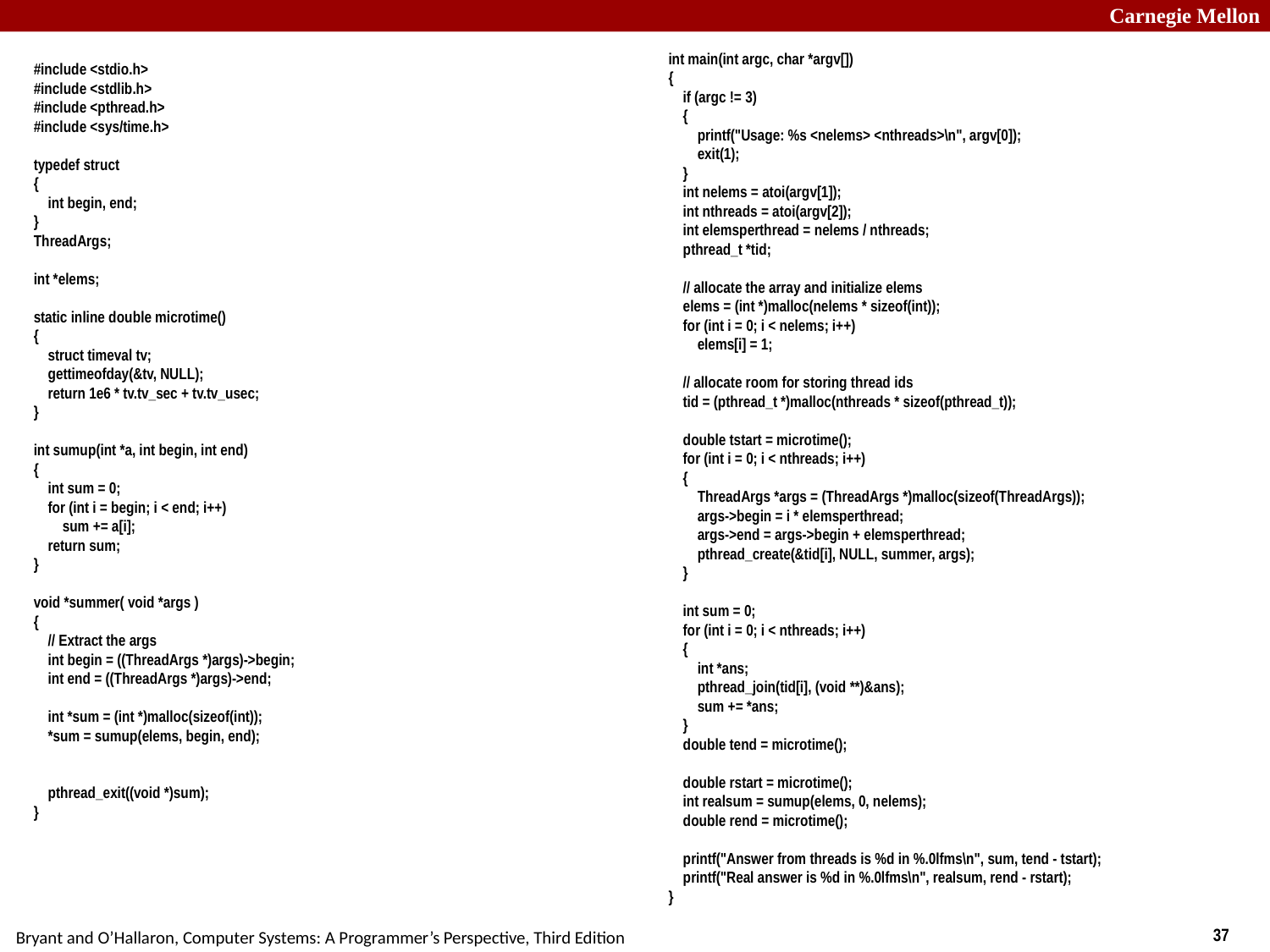

int main(int argc, char *argv[])
{
    if (argc != 3)
    {
        printf("Usage: %s <nelems> <nthreads>\n", argv[0]);
        exit(1);
    }
    int nelems = atoi(argv[1]);
    int nthreads = atoi(argv[2]);
    int elemsperthread = nelems / nthreads;
    pthread_t *tid;

    // allocate the array and initialize elems
    elems = (int *)malloc(nelems * sizeof(int));
    for (int i = 0; i < nelems; i++)
        elems[i] = 1;

    // allocate room for storing thread ids
    tid = (pthread_t *)malloc(nthreads * sizeof(pthread_t));

    double tstart = microtime();
    for (int i = 0; i < nthreads; i++)
    {
        ThreadArgs *args = (ThreadArgs *)malloc(sizeof(ThreadArgs));
        args->begin = i * elemsperthread;
        args->end = args->begin + elemsperthread;
        pthread_create(&tid[i], NULL, summer, args);
    }

    int sum = 0;
    for (int i = 0; i < nthreads; i++)
    {
        int *ans;
        pthread_join(tid[i], (void **)&ans);
        sum += *ans;
    }
    double tend = microtime();

    double rstart = microtime();
    int realsum = sumup(elems, 0, nelems);
    double rend = microtime();

    printf("Answer from threads is %d in %.0lfms\n", sum, tend - tstart);
    printf("Real answer is %d in %.0lfms\n", realsum, rend - rstart);
}

#include <stdio.h>
#include <stdlib.h>
#include <pthread.h>
#include <sys/time.h>

typedef struct
{
    int begin, end;
}
ThreadArgs;

int *elems;

static inline double microtime()
{
    struct timeval tv;
    gettimeofday(&tv, NULL);
    return 1e6 * tv.tv_sec + tv.tv_usec;
}

int sumup(int *a, int begin, int end)
{
    int sum = 0;
    for (int i = begin; i < end; i++)
        sum += a[i];
    return sum;
}

void *summer( void *args )
{
    // Extract the args
    int begin = ((ThreadArgs *)args)->begin;
    int end = ((ThreadArgs *)args)->end;
    int *sum = (int *)malloc(sizeof(int));
    *sum = sumup(elems, begin, end);

    pthread_exit((void *)sum);
}